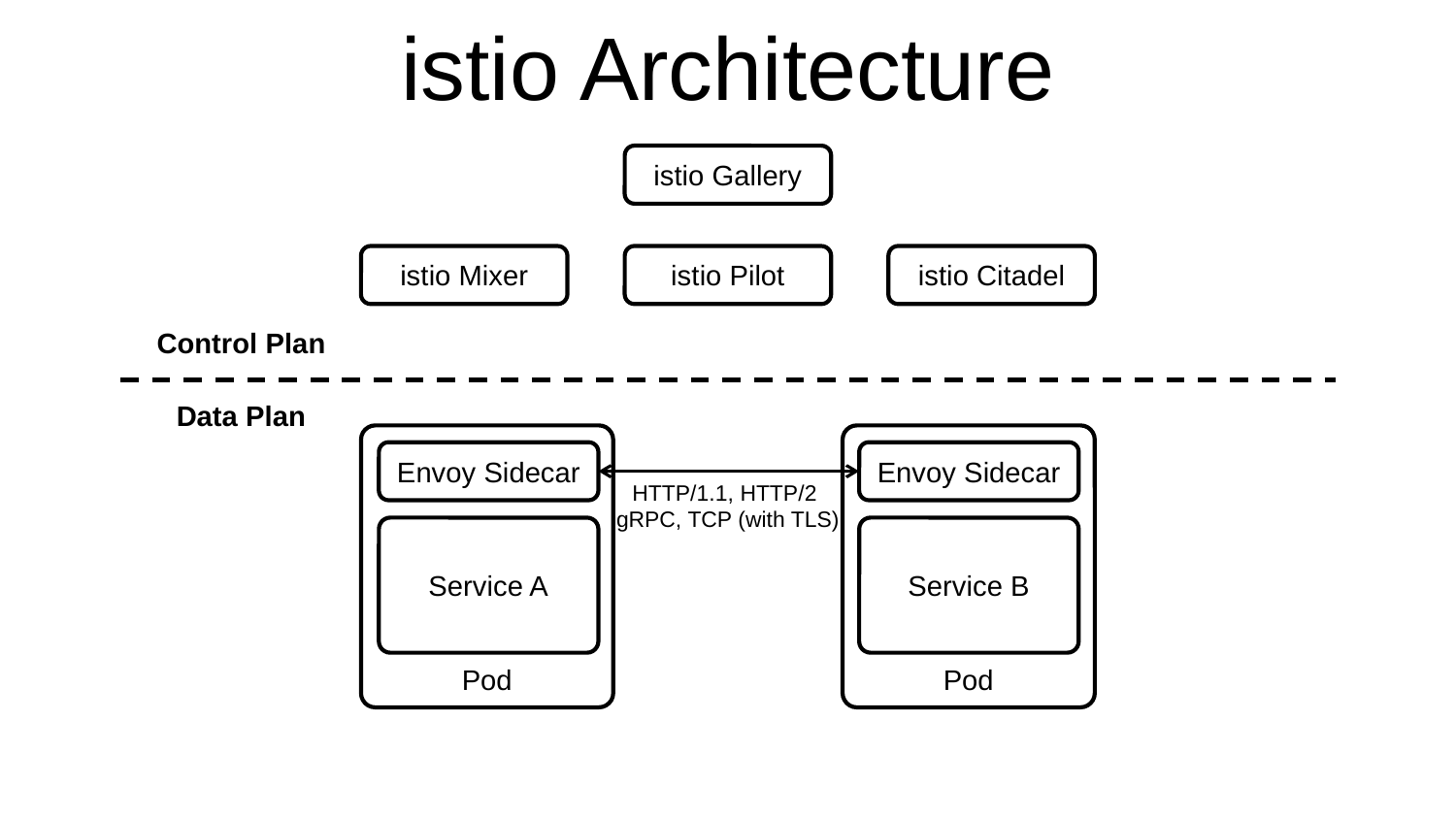

# istio Architecture
istio Gallery
istio Mixer
istio Pilot
istio Citadel
Control Plan
Data Plan
Pod
Pod
Envoy Sidecar
Envoy Sidecar
HTTP/1.1, HTTP/2
gRPC, TCP (with TLS)
Service A
Service B